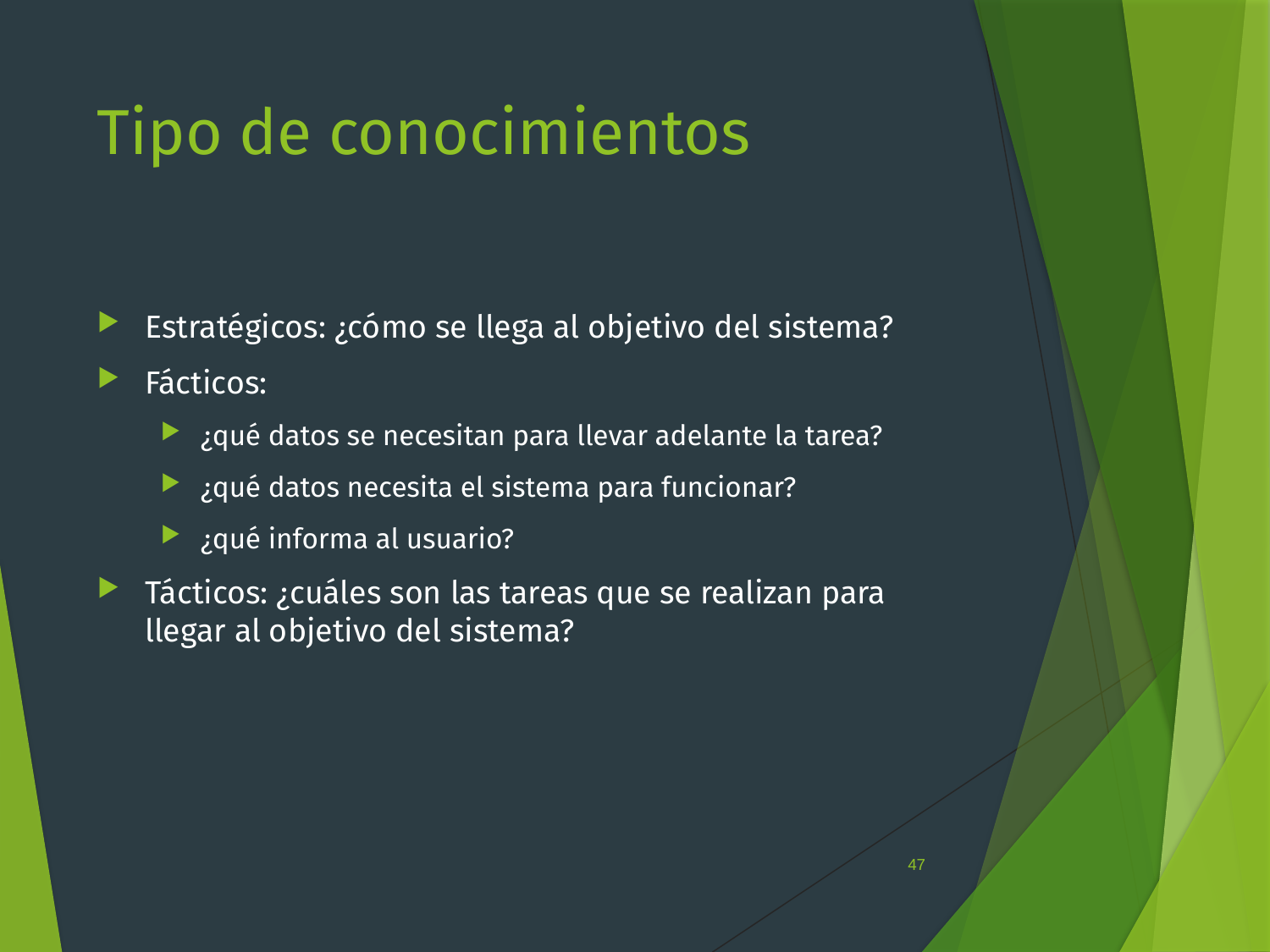

# Tipo de conocimientos
Estratégicos: ¿cómo se llega al objetivo del sistema?
Fácticos:
¿qué datos se necesitan para llevar adelante la tarea?
¿qué datos necesita el sistema para funcionar?
¿qué informa al usuario?
Tácticos: ¿cuáles son las tareas que se realizan para llegar al objetivo del sistema?
47